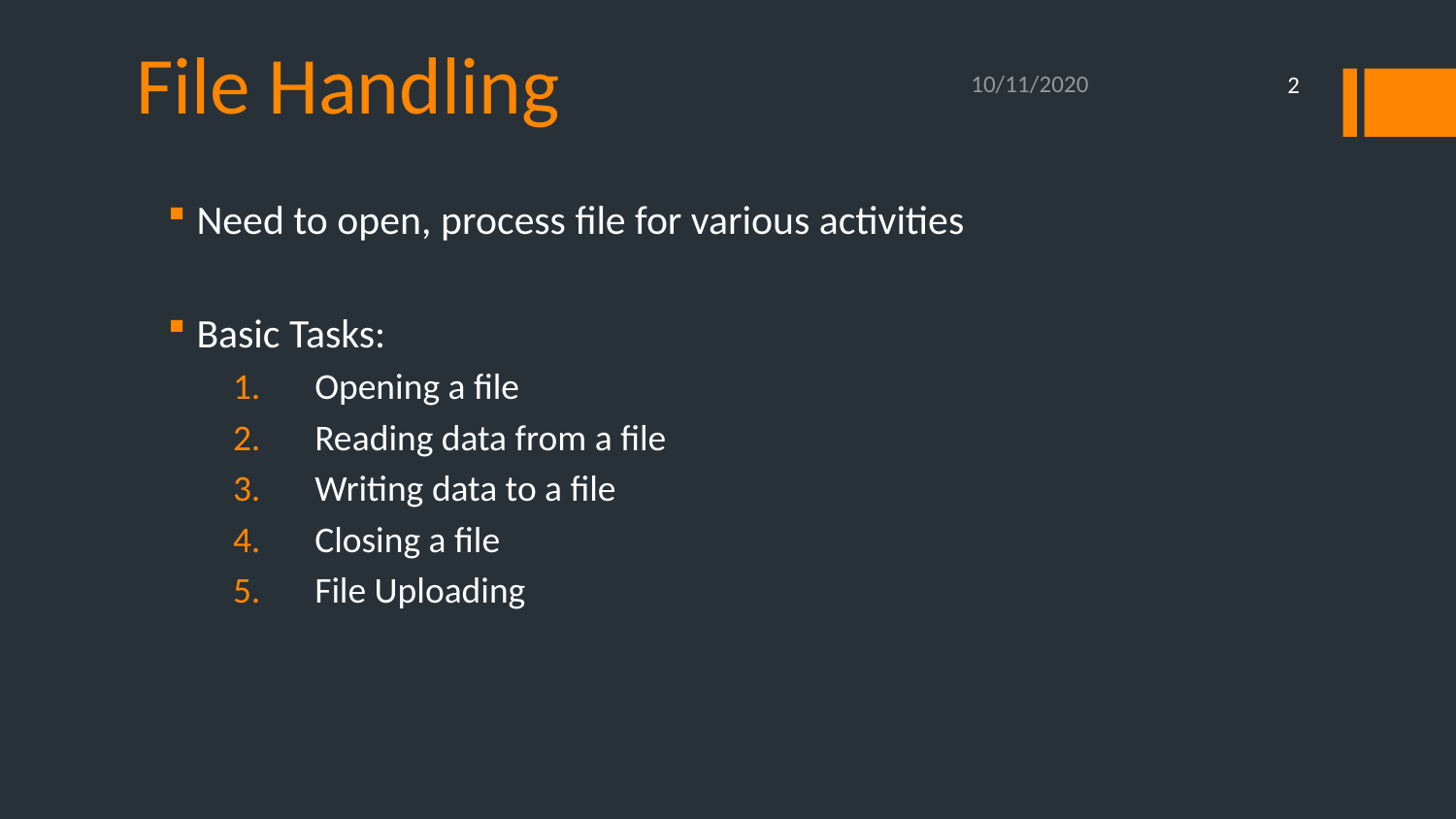

# File Handling
10/11/2020
2

Need to open, process file for various activities

Basic Tasks:
Opening a file
Reading data from a file
Writing data to a file
Closing a file
File Uploading